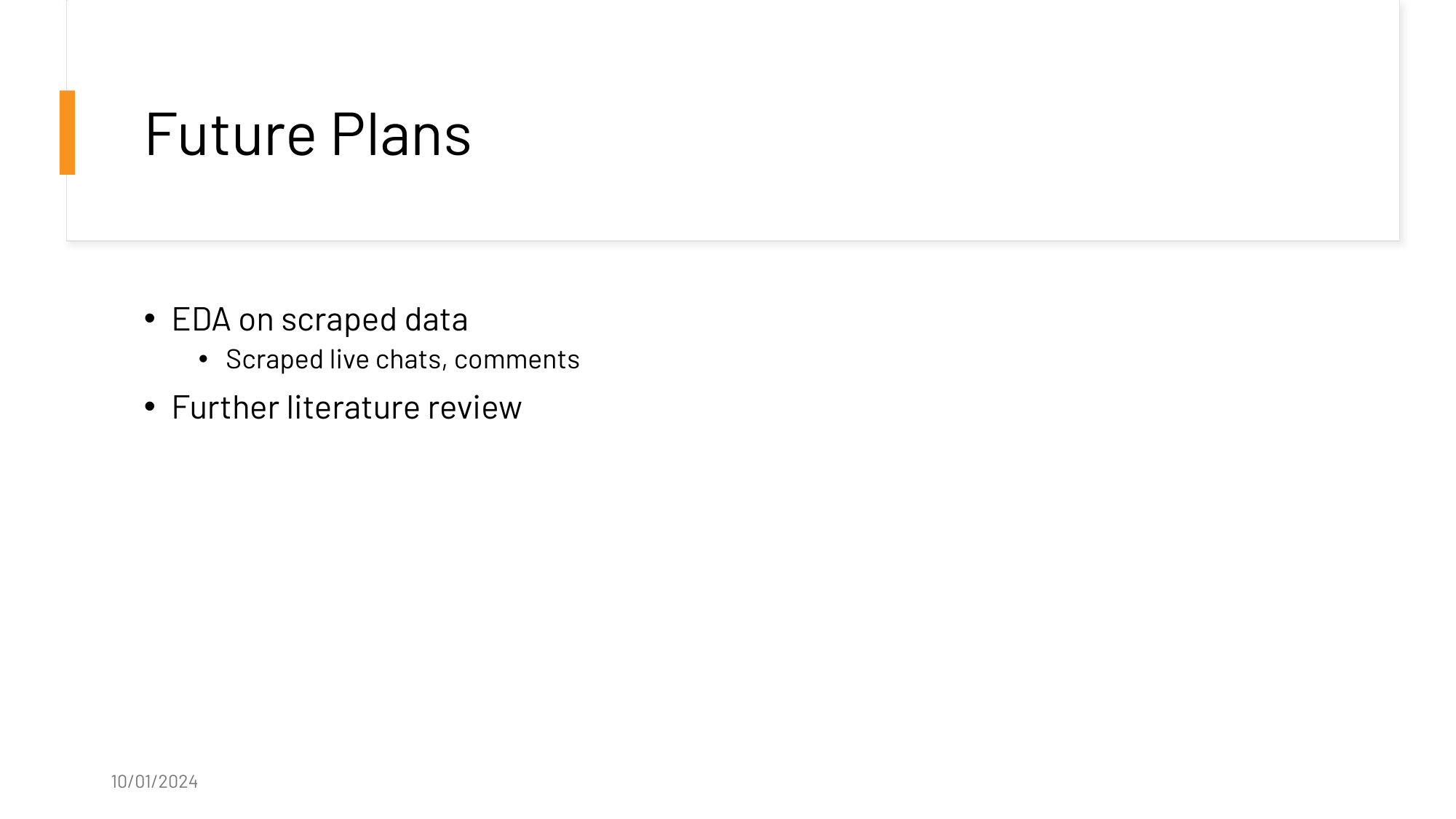

# Future Plans

EDA on scraped data
Scraped live chats, comments
Further literature review

10/01/2024